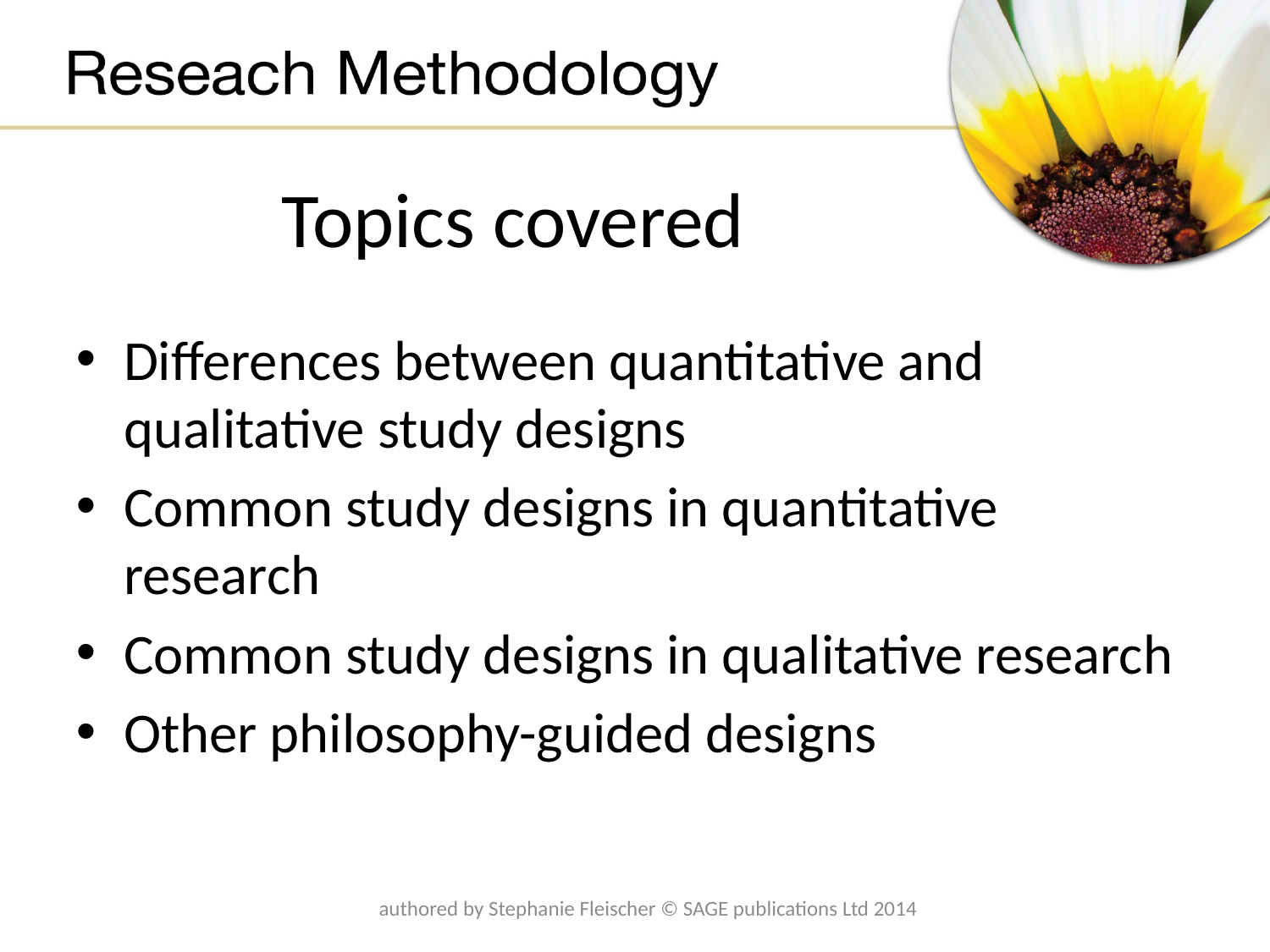

# Topics covered
Differences between quantitative and qualitative study designs
Common study designs in quantitative research
Common study designs in qualitative research
Other philosophy-guided designs

authored by Stephanie Fleischer © SAGE publications Ltd 2014